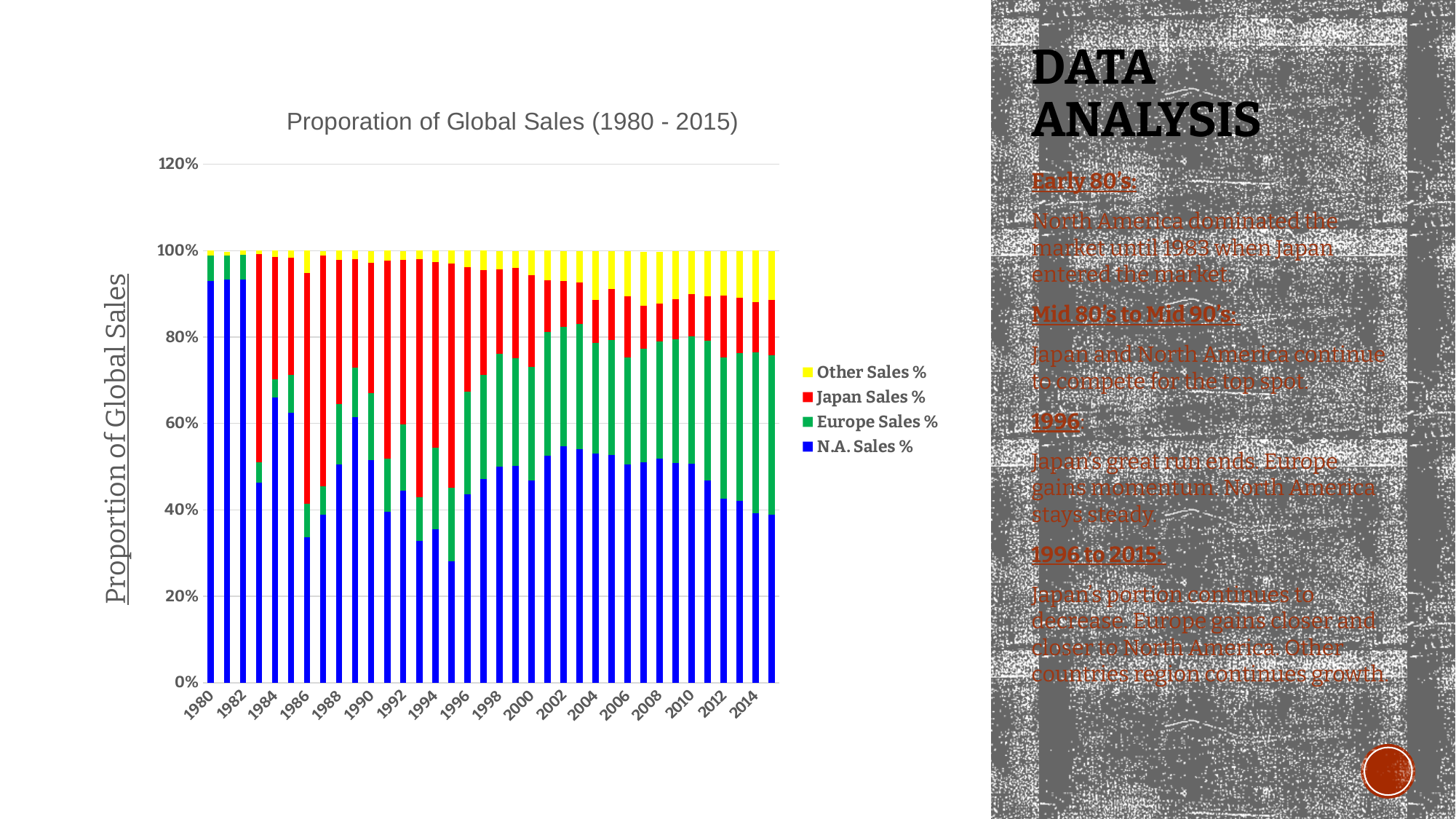

### Chart: Proporation of Global Sales (1980 - 2015)

| Category | N.A. Sales % | Europe Sales % | Japan Sales % | Other Sales % |
|---|---|---|---|---|
| 1980 | 0.9305799648506154 | 0.058875219683655555 | 0.0 | 0.010544815465729348 |
| 1981 | 0.9337433603578414 | 0.05479452054794521 | 0.0 | 0.008946044171093095 |
| 1982 | 0.9327789327789331 | 0.05717255717255721 | 0.0 | 0.010741510741510748 |
| 1983 | 0.46217986896962476 | 0.04764740917212629 | 0.48243001786777845 | 0.008338296605122099 |
| 1984 | 0.6608419380460682 | 0.04169976171564732 | 0.2833598093725178 | 0.013899920571882446 |
| 1985 | 0.6253244345569151 | 0.0878754171301446 | 0.26992955135335556 | 0.017055988134964777 |
| 1986 | 0.33719989209603446 | 0.07661181548421907 | 0.5343943889937955 | 0.05206366333962773 |
| 1987 | 0.38914443422263123 | 0.06485740570377187 | 0.5349586016559339 | 0.009199632014719416 |
| 1988 | 0.5055061414654807 | 0.13955950868276157 | 0.33375688267683185 | 0.020965692503176623 |
| 1989 | 0.6147038801906058 | 0.11490810074880871 | 0.24996596324029954 | 0.02042205582028591 |
| 1990 | 0.5154889653776069 | 0.15448471350475804 | 0.3012755618546265 | 0.028345818991698735 |
| 1991 | 0.3959044368600682 | 0.12255662426310888 | 0.45857896369841755 | 0.022959975178405208 |
| 1992 | 0.44472163865546216 | 0.15375525210084037 | 0.3795955882352941 | 0.021664915966386564 |
| 1993 | 0.3288386254893432 | 0.10113092648977817 | 0.5508916920400176 | 0.019356241844280125 |
| 1994 | 0.3555639762536313 | 0.1879499810534292 | 0.42932929139825704 | 0.02778830365037259 |
| 1995 | 0.28169333787311335 | 0.1691067983202813 | 0.5192373169901263 | 0.02996254681647931 |
| 1996 | 0.4356515189555615 | 0.23730856138589 | 0.28842580969118753 | 0.0386141099673612 |
| 1997 | 0.4714399442730622 | 0.2404219325305999 | 0.2431585232361428 | 0.045427405712011 |
| 1998 | 0.50048738643896 | 0.2608492221312438 | 0.19511053924435612 | 0.04300697937380574 |
| 1999 | 0.5016914076491421 | 0.2494129820511799 | 0.20830182672026087 | 0.039996816173836734 |
| 2000 | 0.4687934113911488 | 0.261708672355626 | 0.21219487993649538 | 0.05765032744592151 |
| 2001 | 0.5248740459166769 | 0.28627025070142137 | 0.12025220985307905 | 0.06866383081425241 |
| 2002 | 0.5465968851132713 | 0.2774575242718467 | 0.10558252427184515 | 0.06897249190938602 |
| 2003 | 0.5409808579013586 | 0.2900936146430085 | 0.09557076987564651 | 0.07268408551068968 |
| 2004 | 0.5308482983949849 | 0.25594428942787106 | 0.09932985142257549 | 0.11263742815577965 |
| 2005 | 0.527486142810568 | 0.26514509292468436 | 0.11798717530703244 | 0.087946962286708 |
| 2006 | 0.5049900199600821 | 0.248042376784895 | 0.14150545063718847 | 0.10388837709197053 |
| 2007 | 0.5106449131879137 | 0.26264543684236635 | 0.09859431507634023 | 0.1252352353990444 |
| 2008 | 0.5177219292301376 | 0.2716478595209354 | 0.08871276627088258 | 0.11938363631007069 |
| 2009 | 0.5078230374966296 | 0.28712945478524304 | 0.09269250367173276 | 0.11109612444924283 |
| 2010 | 0.5067204077213946 | 0.2943488616112351 | 0.09901567262370832 | 0.09921553605036629 |
| 2011 | 0.4671795965038136 | 0.32450241283746095 | 0.10279268978081066 | 0.10498265470261096 |
| 2012 | 0.42625295703361554 | 0.32673158386972695 | 0.14232271551961365 | 0.10386752489409735 |
| 2013 | 0.4204906675360685 | 0.34178281305186675 | 0.12918738283478762 | 0.10807726791099569 |
| 2014 | 0.3915442812639095 | 0.3727933541017672 | 0.11707461800919806 | 0.11870642337932115 |
| 2015 | 0.388821660868253 | 0.3694978066858301 | 0.12751474814702923 | 0.11340946906670847 |
# Data Analysis
Early 80’s:
North America dominated the market until 1983 when Japan entered the market.
Mid 80’s to Mid 90’s:
Japan and North America continue to compete for the top spot.
1996:
Japan’s great run ends. Europe gains momentum. North America stays steady.
1996 to 2015:
Japan’s portion continues to decrease. Europe gains closer and closer to North America. Other countries region continues growth.